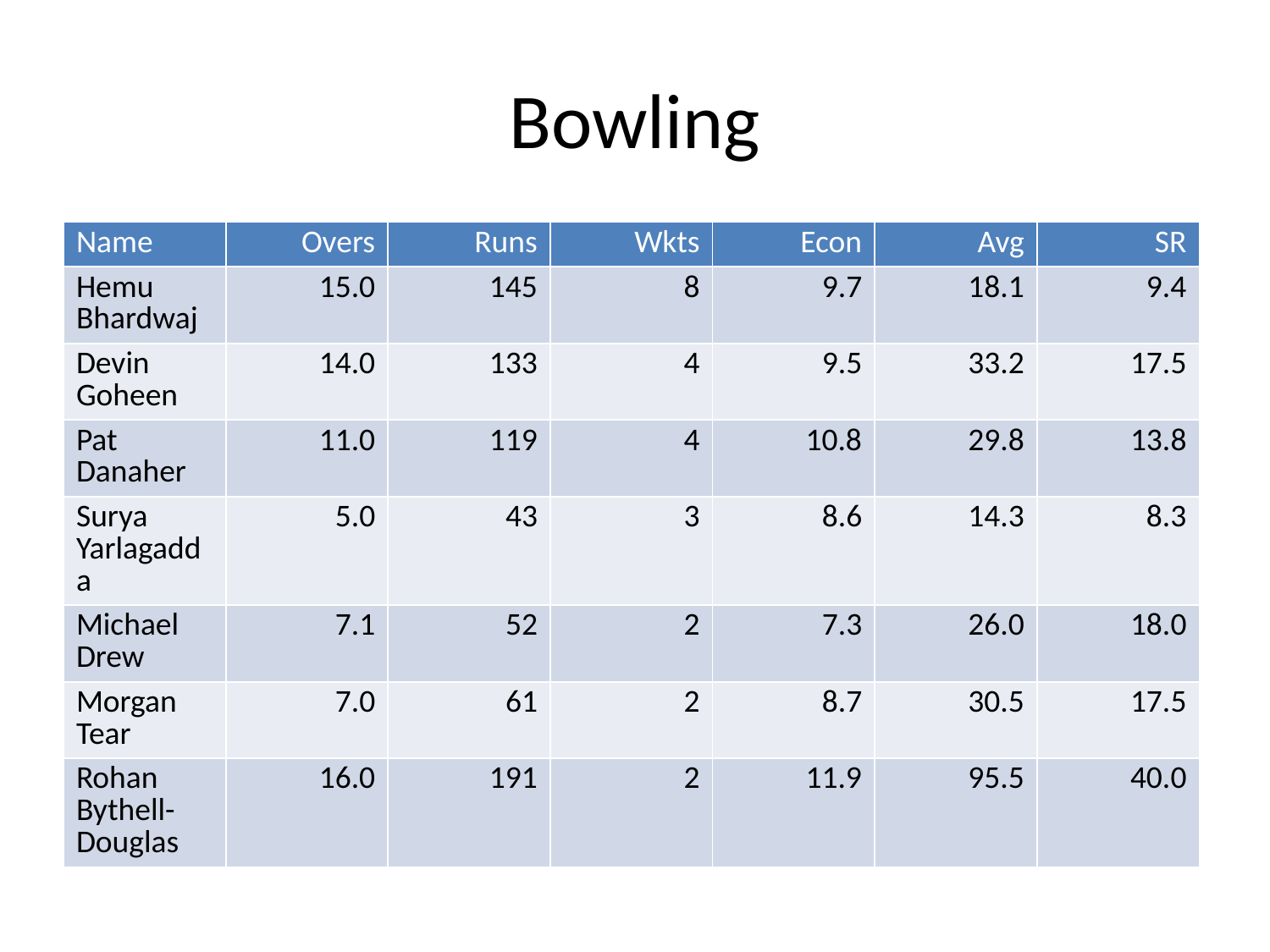

# Bowling
| Name | Overs | Runs | Wkts | Econ | Avg | SR |
| --- | --- | --- | --- | --- | --- | --- |
| Hemu Bhardwaj | 15.0 | 145 | 8 | 9.7 | 18.1 | 9.4 |
| Devin Goheen | 14.0 | 133 | 4 | 9.5 | 33.2 | 17.5 |
| Pat Danaher | 11.0 | 119 | 4 | 10.8 | 29.8 | 13.8 |
| Surya Yarlagadda | 5.0 | 43 | 3 | 8.6 | 14.3 | 8.3 |
| Michael Drew | 7.1 | 52 | 2 | 7.3 | 26.0 | 18.0 |
| Morgan Tear | 7.0 | 61 | 2 | 8.7 | 30.5 | 17.5 |
| Rohan Bythell-Douglas | 16.0 | 191 | 2 | 11.9 | 95.5 | 40.0 |